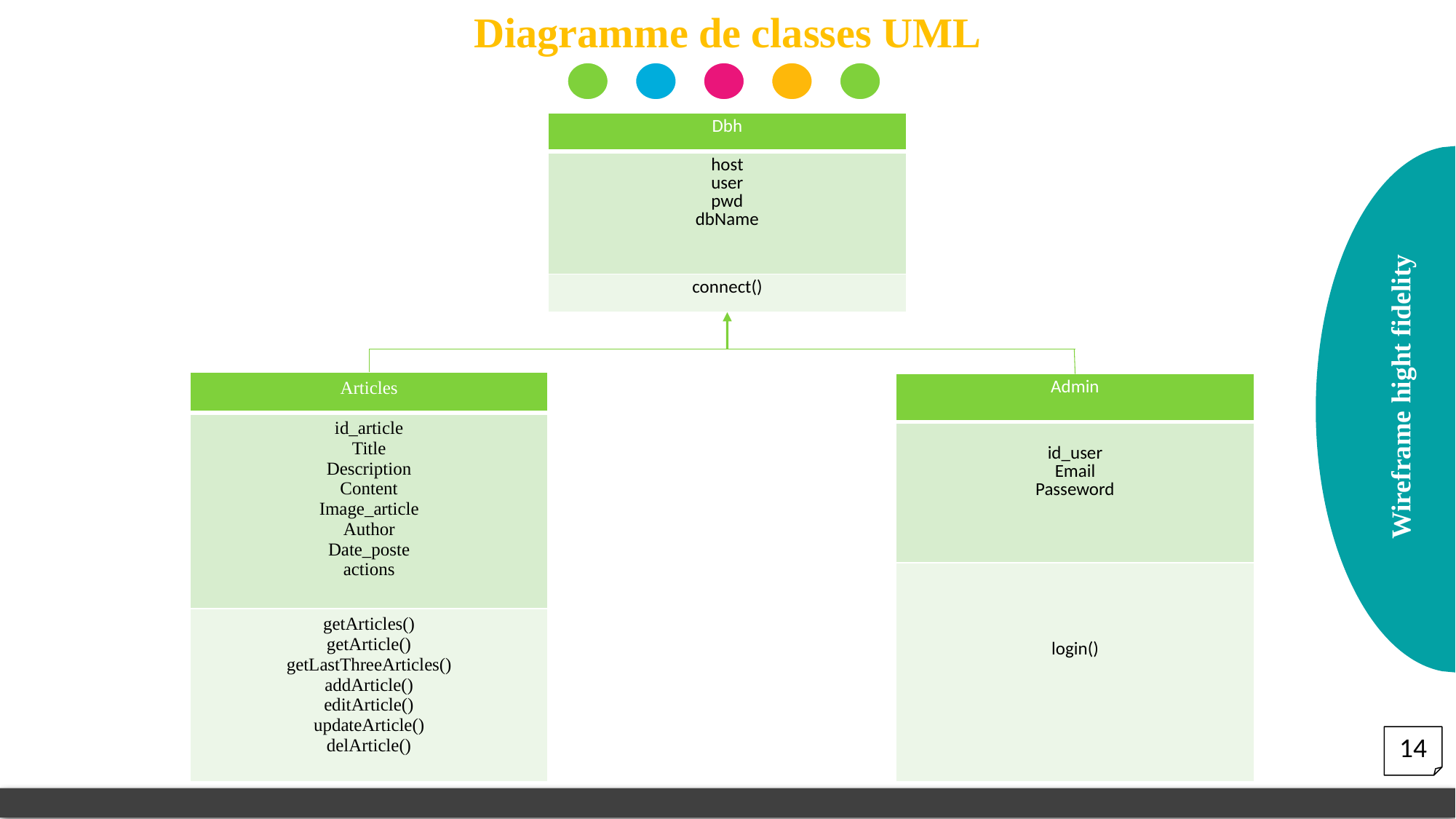

Diagramme de classes UML

| Dbh |
| --- |
| host user pwd dbName |
| connect() |

| Articles |
| --- |
| id\_article Title Description Content Image\_article Author Date\_poste actions |
| getArticles() getArticle() getLastThreeArticles() addArticle() editArticle() updateArticle() delArticle() |
| Admin |
| --- |
| id\_user Email Passeword |
| login() |
Wireframe hight fidelity
14